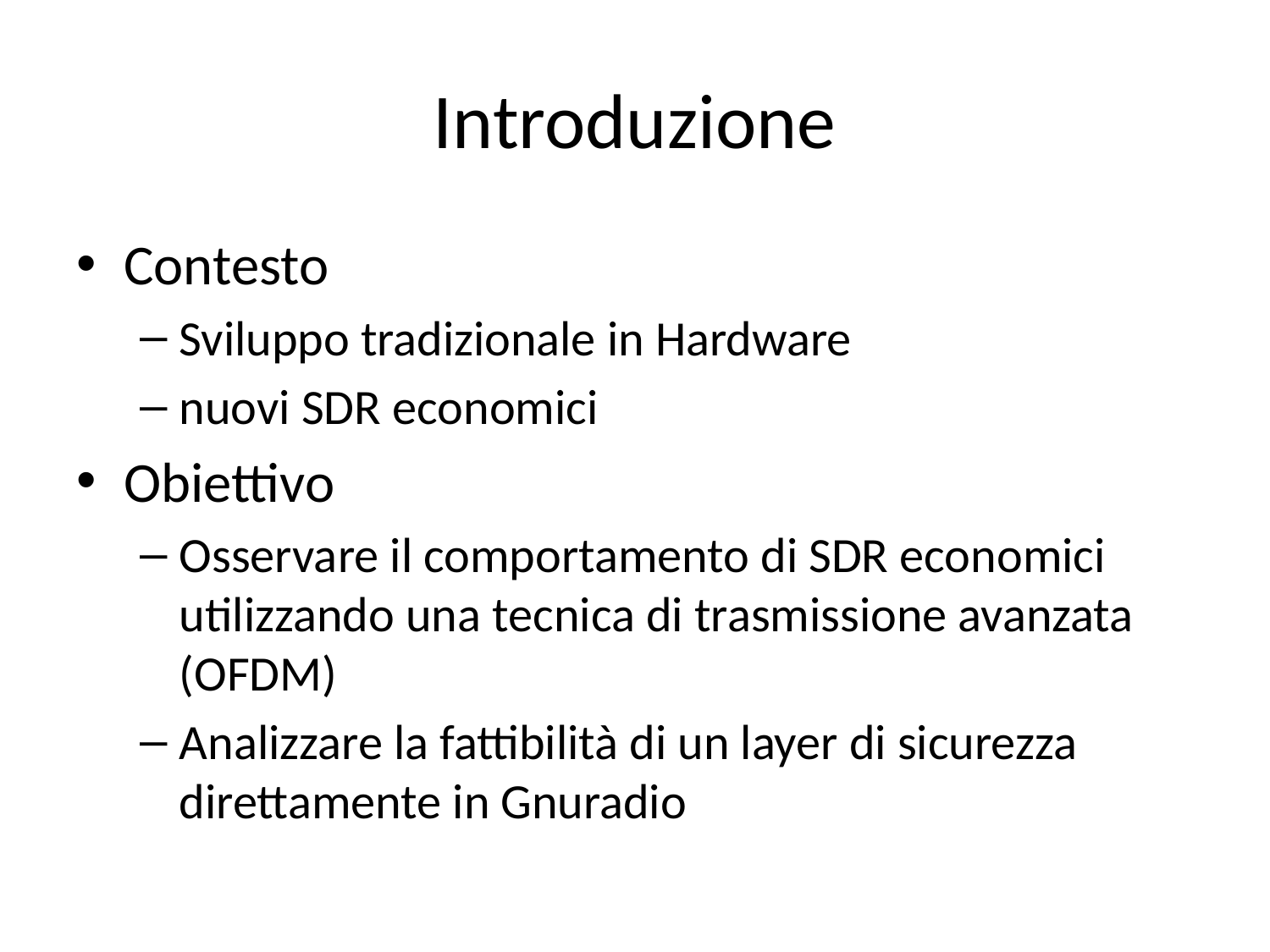

# Introduzione
Contesto
Sviluppo tradizionale in Hardware
nuovi SDR economici
Obiettivo
Osservare il comportamento di SDR economici utilizzando una tecnica di trasmissione avanzata (OFDM)
Analizzare la fattibilità di un layer di sicurezza direttamente in Gnuradio